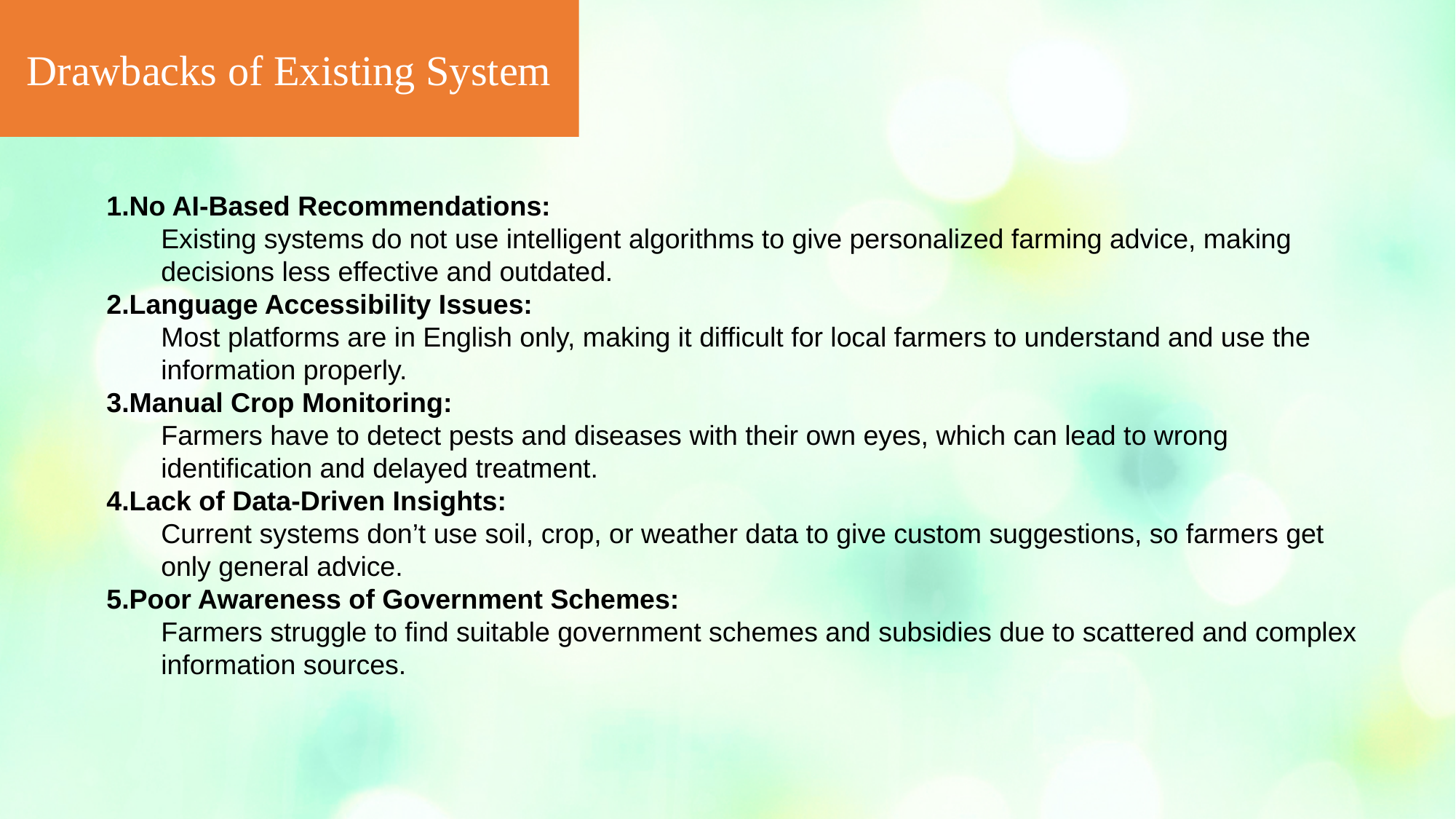

Drawbacks of Existing System
No AI-Based Recommendations:
Existing systems do not use intelligent algorithms to give personalized farming advice, making decisions less effective and outdated.
Language Accessibility Issues:
Most platforms are in English only, making it difficult for local farmers to understand and use the information properly.
Manual Crop Monitoring:
Farmers have to detect pests and diseases with their own eyes, which can lead to wrong identification and delayed treatment.
Lack of Data-Driven Insights:
Current systems don’t use soil, crop, or weather data to give custom suggestions, so farmers get only general advice.
Poor Awareness of Government Schemes:
Farmers struggle to find suitable government schemes and subsidies due to scattered and complex information sources.